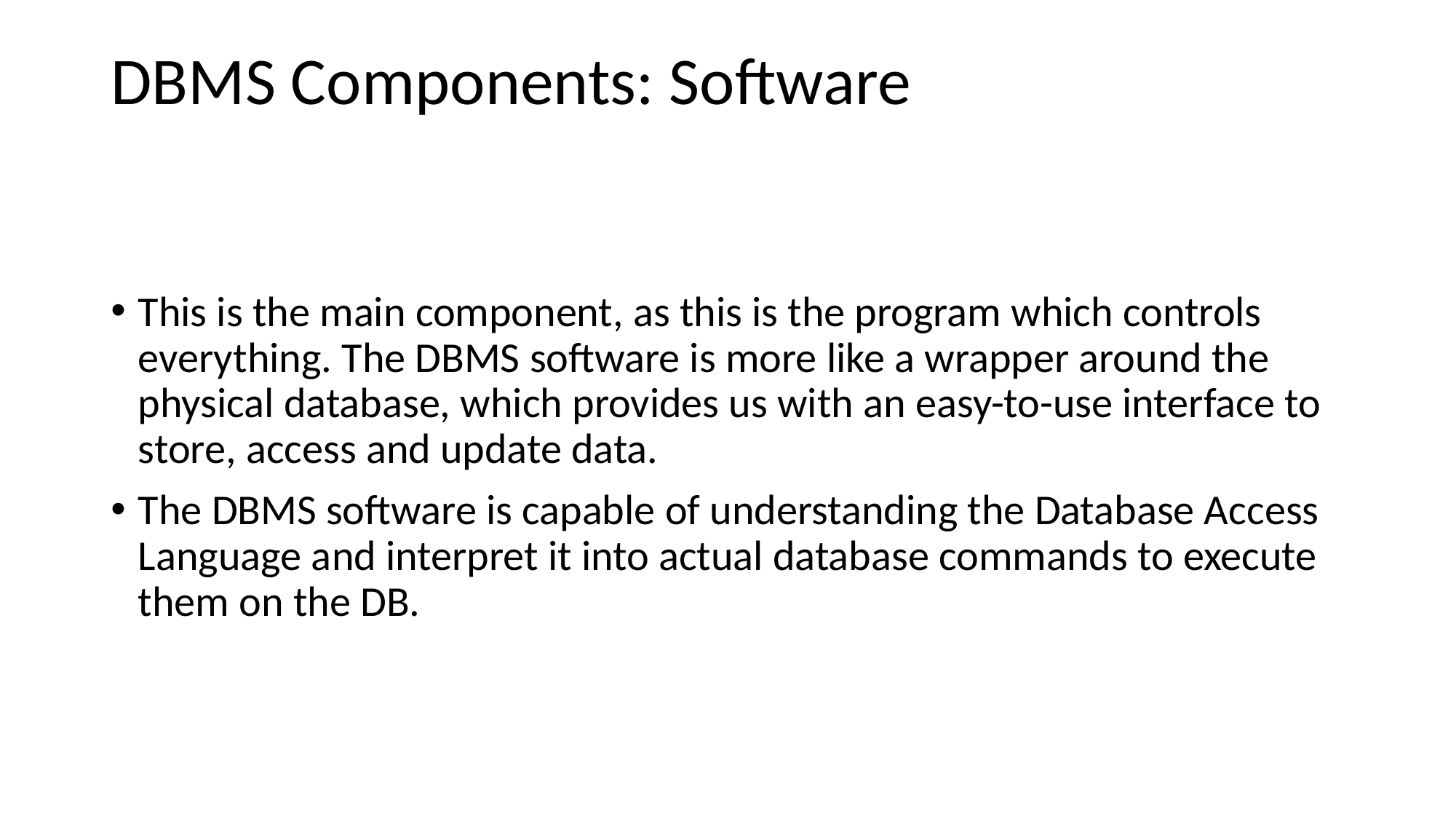

# DBMS Components: Software

This is the main component, as this is the program which controls everything. The DBMS software is more like a wrapper around the physical database, which provides us with an easy-to-use interface to store, access and update data.
The DBMS software is capable of understanding the Database Access Language and interpret it into actual database commands to execute them on the DB.